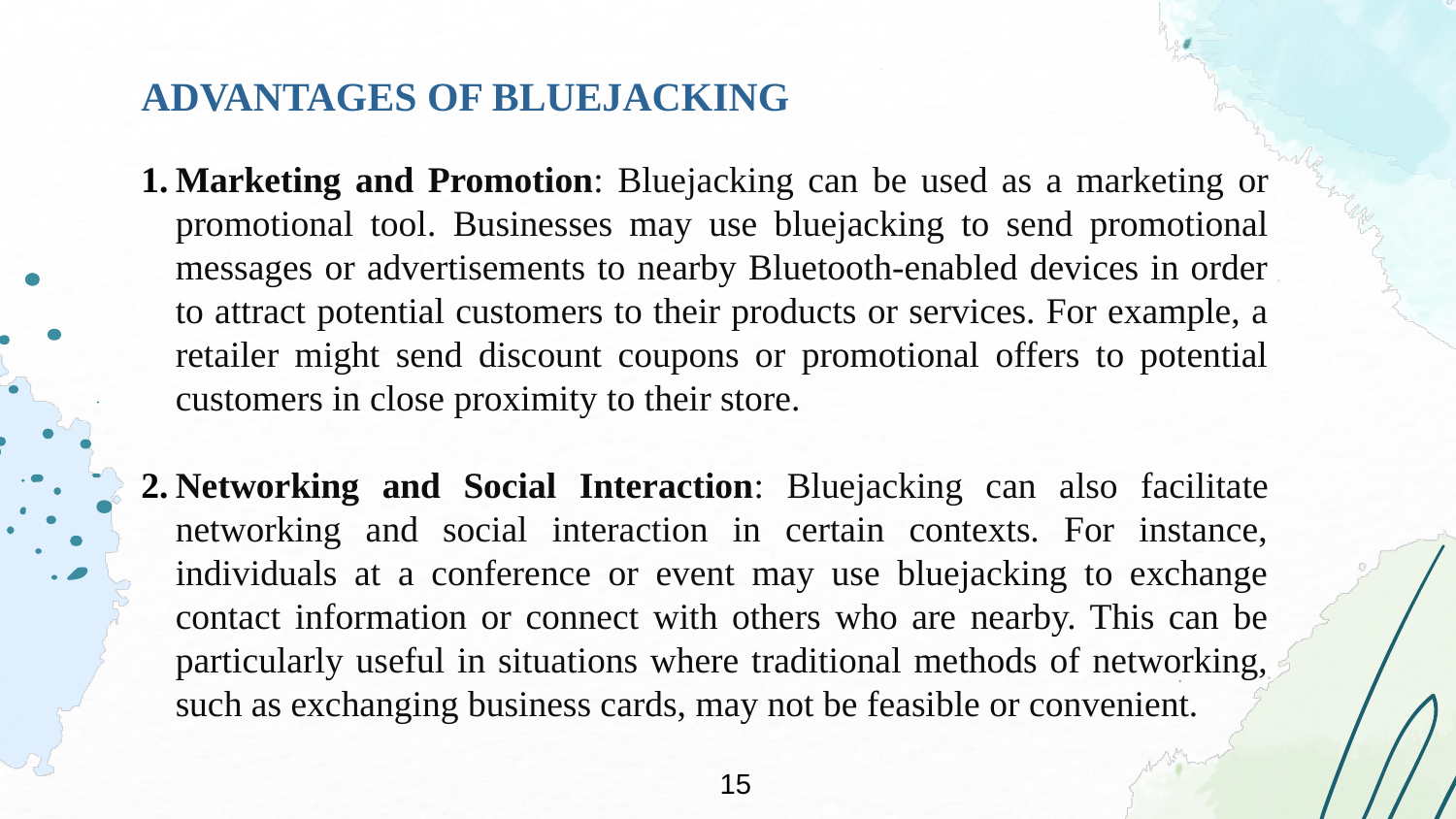

ADVANTAGES OF BLUEJACKING
Marketing and Promotion: Bluejacking can be used as a marketing or promotional tool. Businesses may use bluejacking to send promotional messages or advertisements to nearby Bluetooth-enabled devices in order to attract potential customers to their products or services. For example, a retailer might send discount coupons or promotional offers to potential customers in close proximity to their store.

Networking and Social Interaction: Bluejacking can also facilitate networking and social interaction in certain contexts. For instance, individuals at a conference or event may use bluejacking to exchange contact information or connect with others who are nearby. This can be particularly useful in situations where traditional methods of networking, such as exchanging business cards, may not be feasible or convenient.
15